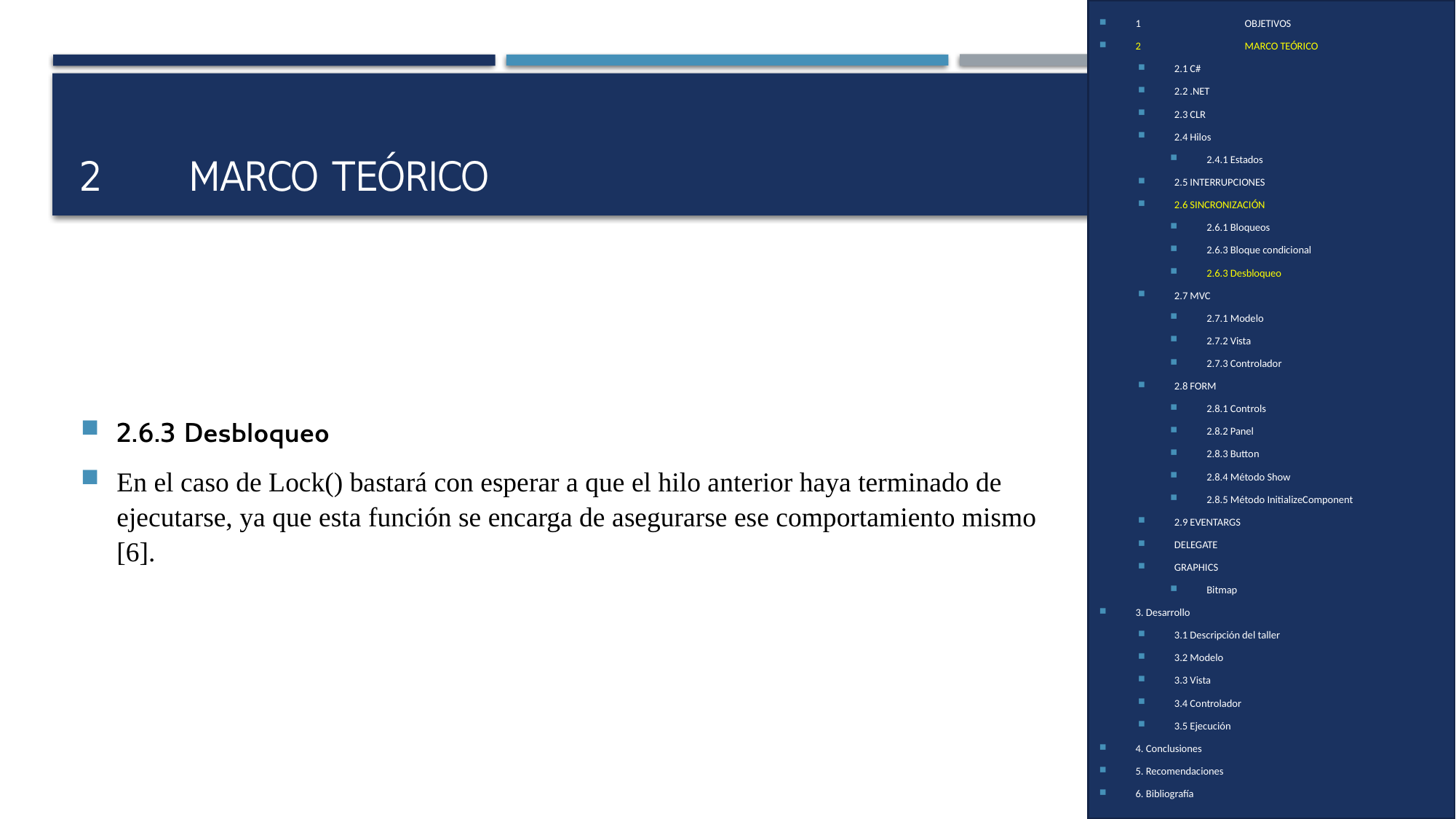

1	OBJETIVOS
2	MARCO TEÓRICO
2.1 C#
2.2 .NET
2.3 CLR
2.4 Hilos
2.4.1 Estados
2.5 INTERRUPCIONES
2.6 SINCRONIZACIÓN
2.6.1 Bloqueos
2.6.3 Bloque condicional
2.6.3 Desbloqueo
2.7 MVC
2.7.1 Modelo
2.7.2 Vista
2.7.3 Controlador
2.8 FORM
2.8.1 Controls
2.8.2 Panel
2.8.3 Button
2.8.4 Método Show
2.8.5 Método InitializeComponent
2.9 EVENTARGS
DELEGATE
GRAPHICS
Bitmap
3. Desarrollo
3.1 Descripción del taller
3.2 Modelo
3.3 Vista
3.4 Controlador
3.5 Ejecución
4. Conclusiones
5. Recomendaciones
6. Bibliografía

# 2	Marco teórico
2.6.3 Desbloqueo
En el caso de Lock() bastará con esperar a que el hilo anterior haya terminado de ejecutarse, ya que esta función se encarga de asegurarse ese comportamiento mismo [6].

4